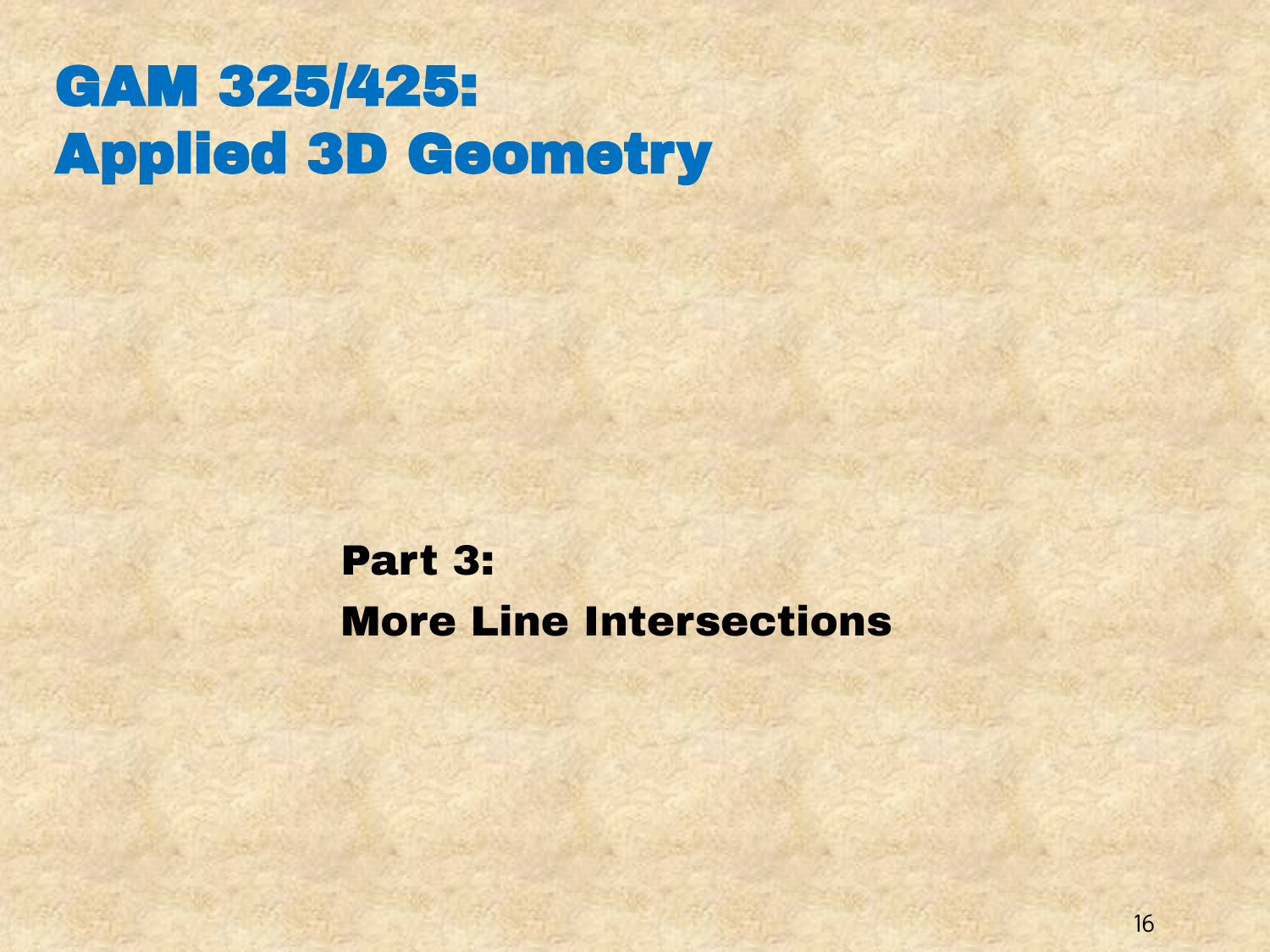

# GAM 325/425: Applied 3D Geometry
Part 3:
More Line Intersections
16